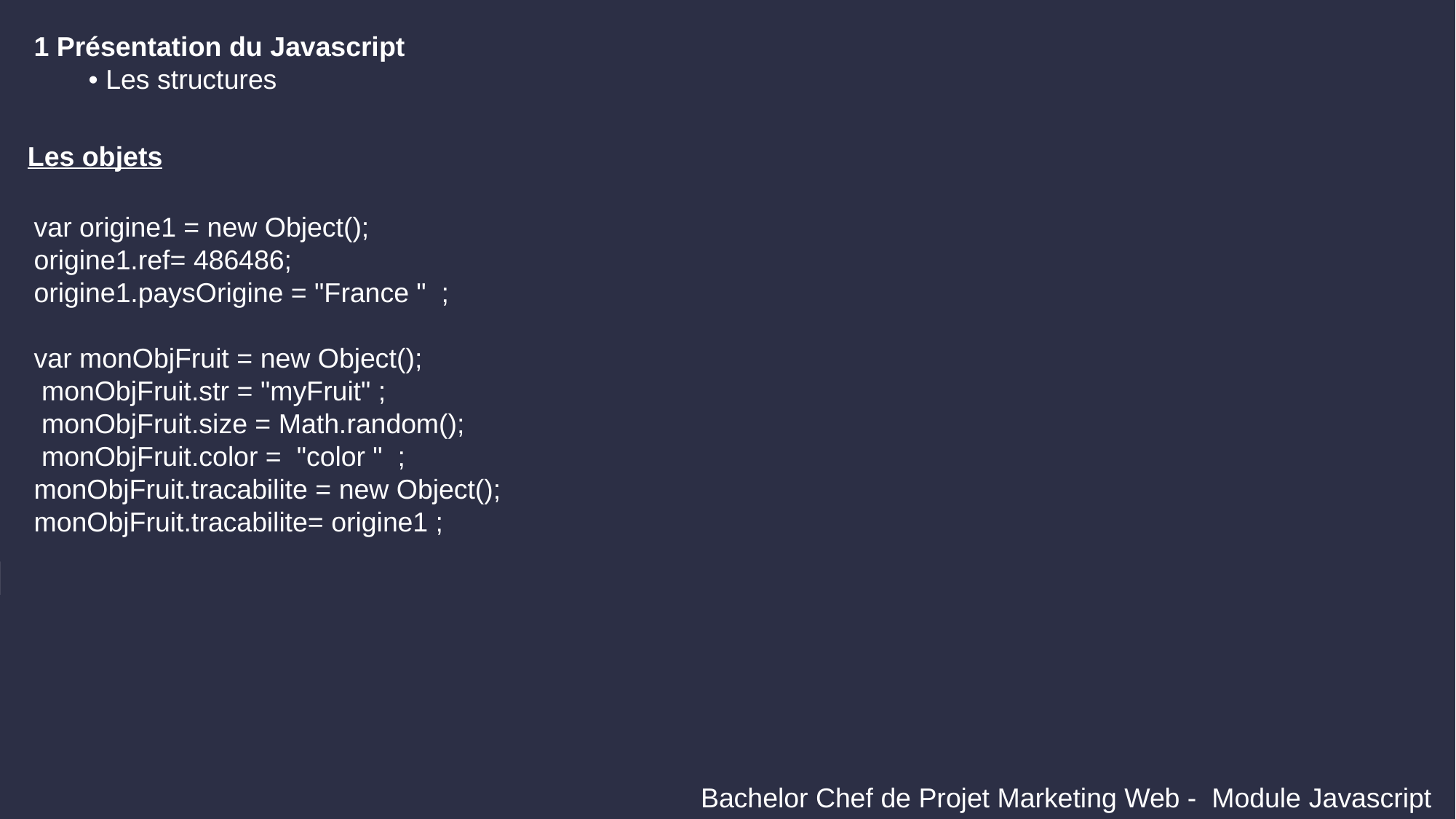

1 Présentation du Javascript
• Les structures
Les objets

var origine1 = new Object();
origine1.ref= 486486;
origine1.paysOrigine = "France "  ;

var monObjFruit = new Object();
 monObjFruit.str = "myFruit" ;
 monObjFruit.size = Math.random();
 monObjFruit.color =  "color "  ;
monObjFruit.tracabilite = new Object();
monObjFruit.tracabilite= origine1 ;

Bachelor Chef de Projet Marketing Web -  Module Javascript